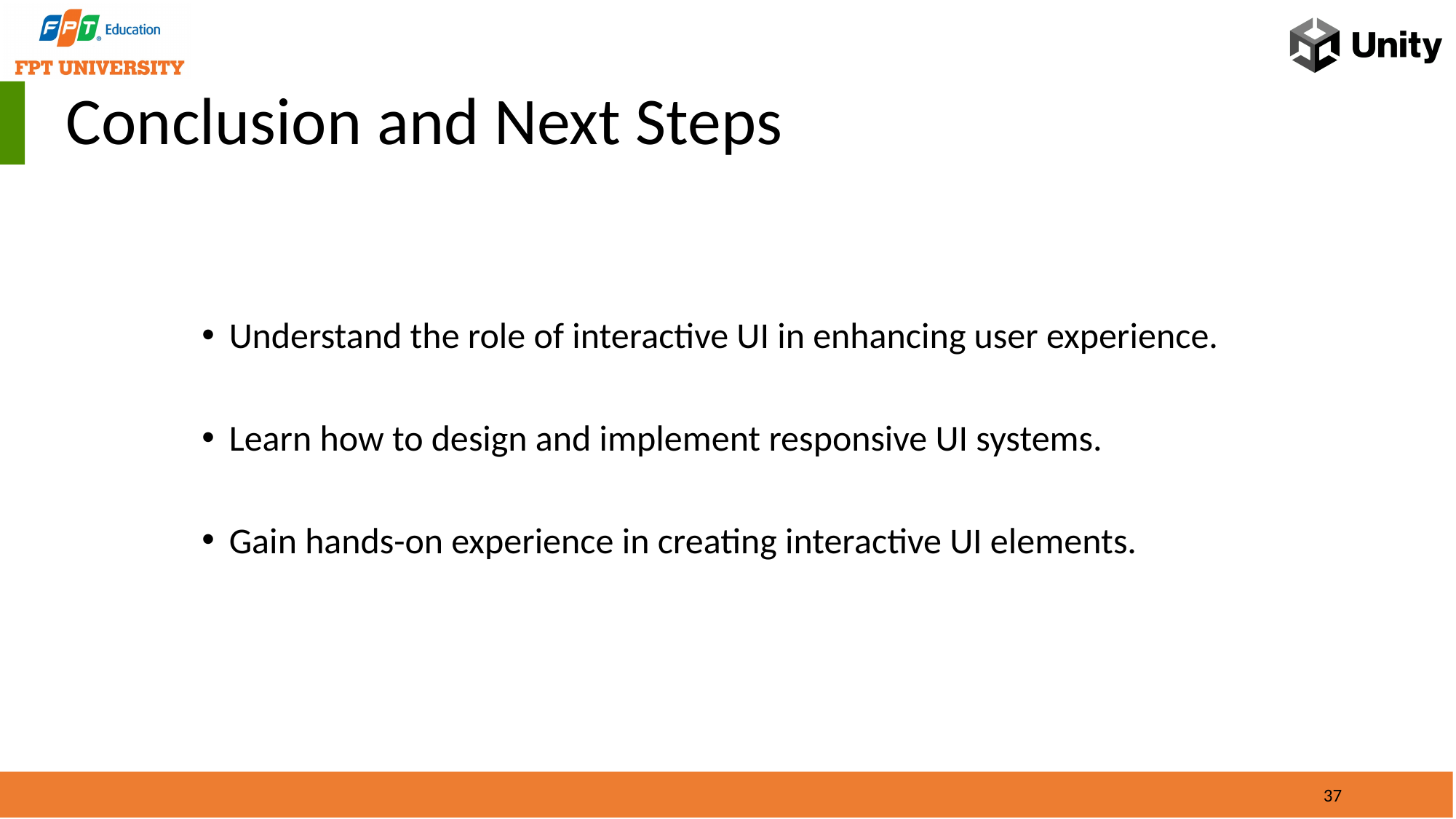

Conclusion and Next Steps

Understand the role of interactive UI in enhancing user experience.
Learn how to design and implement responsive UI systems.
Gain hands-on experience in creating interactive UI elements.
37